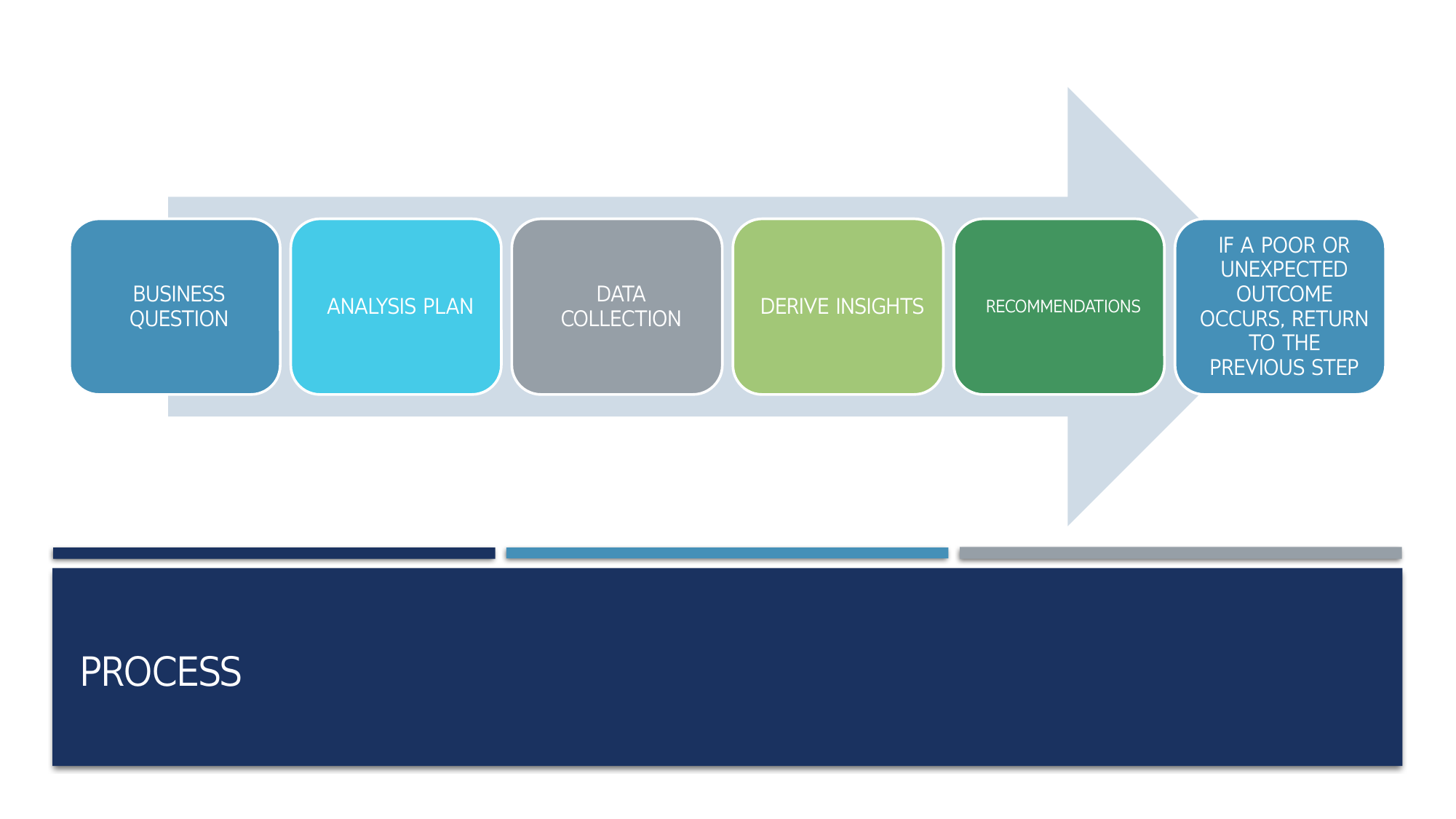

Business Question
Analysis Plan
Data Collection
Derive Insights
Recommendations
If a poor or unexpected outcome occurs, return to the previous step

# process